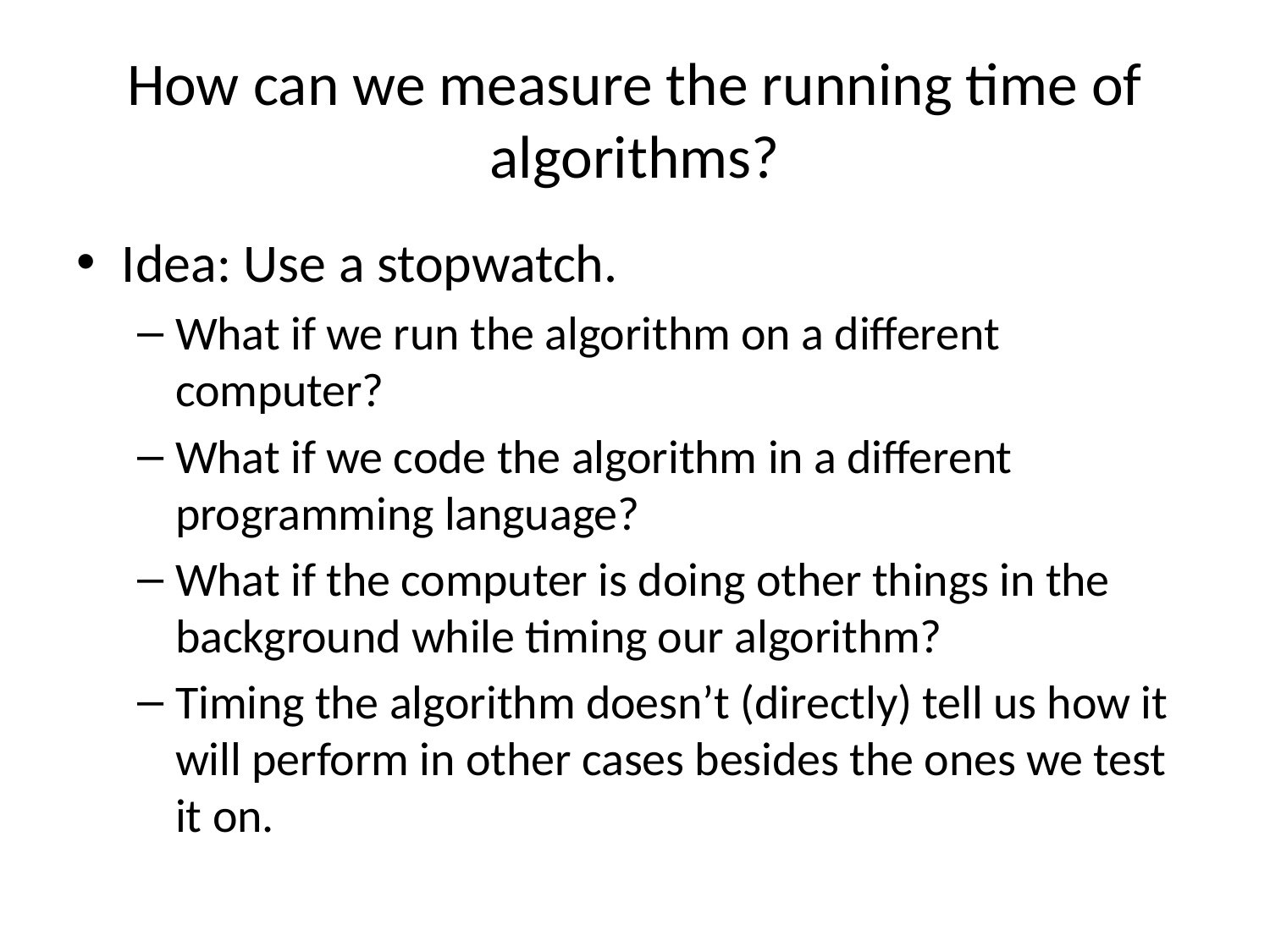

# How can we measure the running time of algorithms?
Idea: Use a stopwatch.
What if we run the algorithm on a different computer?
What if we code the algorithm in a different programming language?
What if the computer is doing other things in the background while timing our algorithm?
Timing the algorithm doesn’t (directly) tell us how it will perform in other cases besides the ones we test it on.